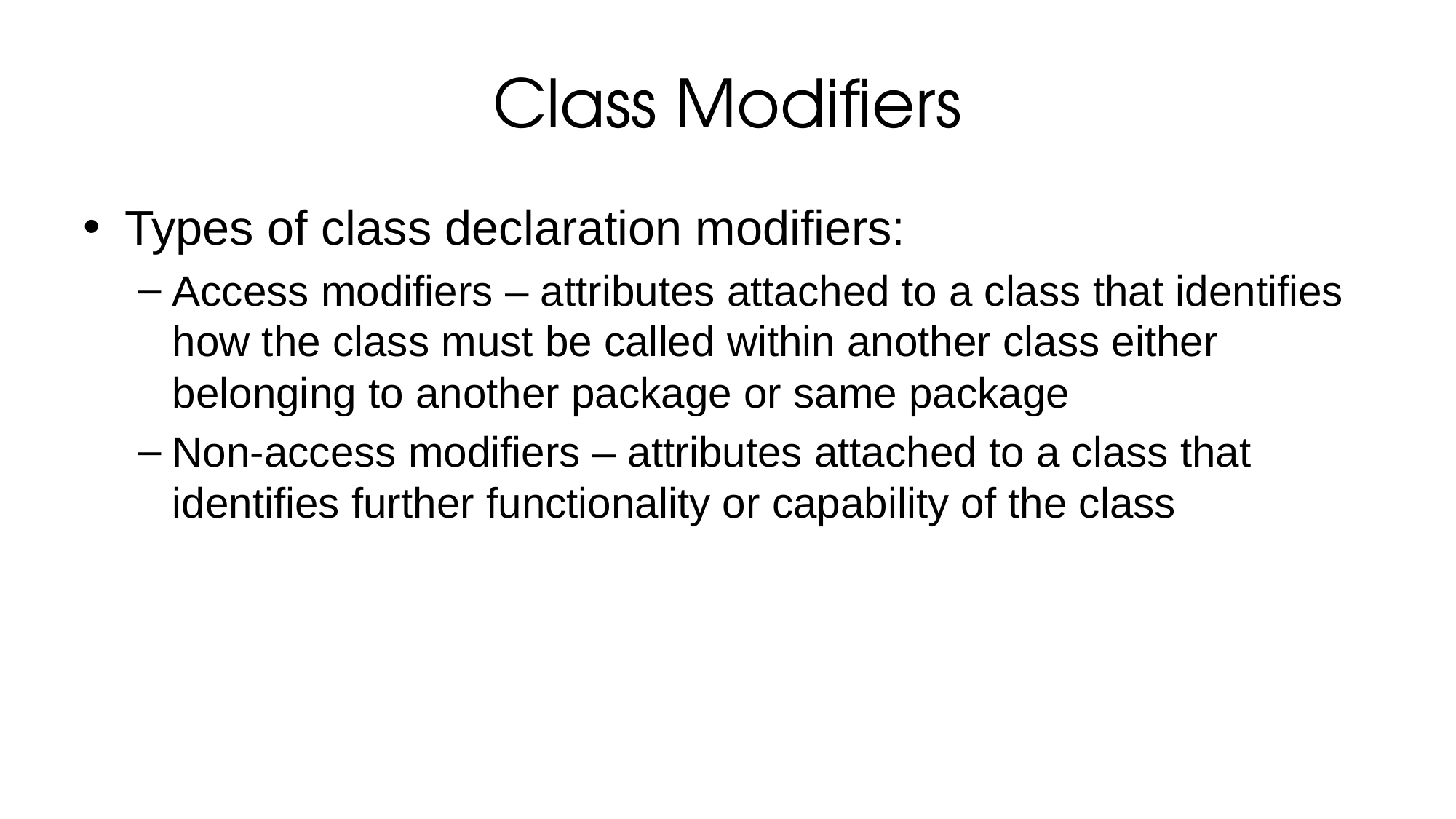

# Class Modifiers
Types of class declaration modifiers:
Access modifiers – attributes attached to a class that identifies how the class must be called within another class either belonging to another package or same package
Non-access modifiers – attributes attached to a class that identifies further functionality or capability of the class